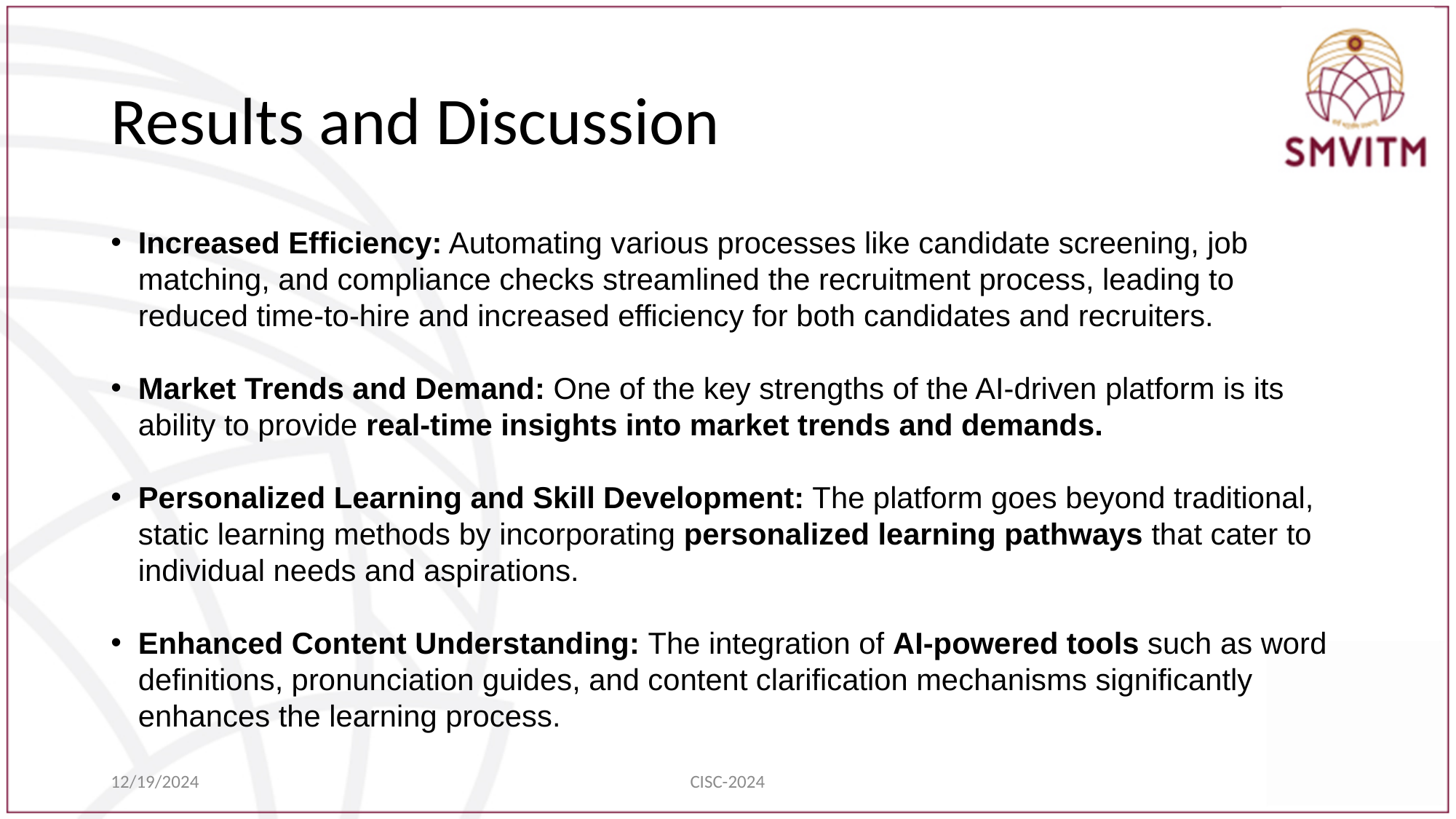

# Results and Discussion
Increased Efficiency: Automating various processes like candidate screening, job matching, and compliance checks streamlined the recruitment process, leading to reduced time-to-hire and increased efficiency for both candidates and recruiters.

Market Trends and Demand: One of the key strengths of the AI-driven platform is its ability to provide real-time insights into market trends and demands.

Personalized Learning and Skill Development: The platform goes beyond traditional, static learning methods by incorporating personalized learning pathways that cater to individual needs and aspirations.

Enhanced Content Understanding: The integration of AI-powered tools such as word definitions, pronunciation guides, and content clarification mechanisms significantly enhances the learning process.

12/19/2024
CISC-2024